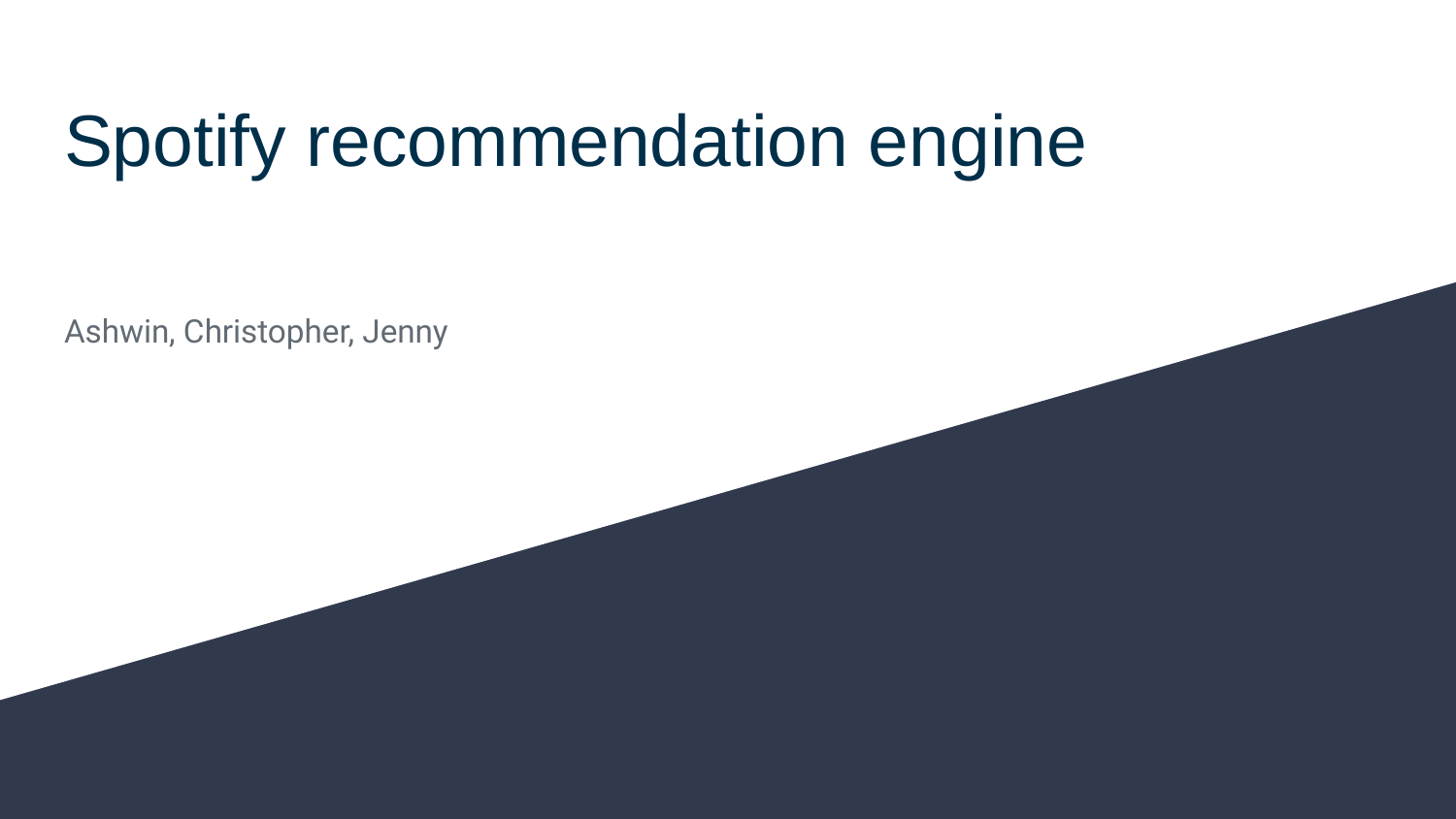

# Spotify recommendation engine
Ashwin, Christopher, Jenny